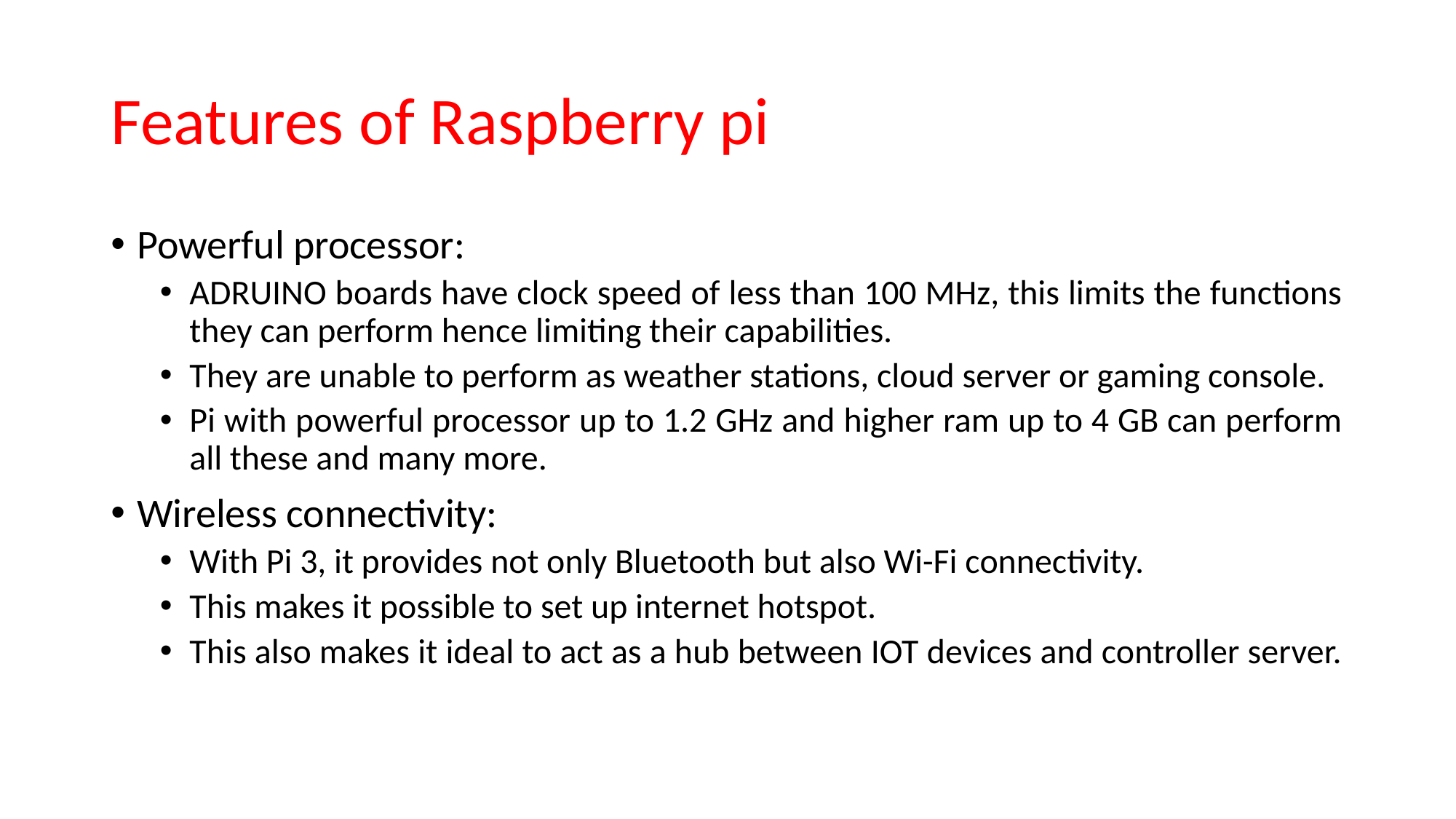

# Features of Raspberry pi
Powerful processor:
ADRUINO boards have clock speed of less than 100 MHz, this limits the functions they can perform hence limiting their capabilities.
They are unable to perform as weather stations, cloud server or gaming console.
Pi with powerful processor up to 1.2 GHz and higher ram up to 4 GB can perform all these and many more.
Wireless connectivity:
With Pi 3, it provides not only Bluetooth but also Wi-Fi connectivity.
This makes it possible to set up internet hotspot.
This also makes it ideal to act as a hub between IOT devices and controller server.